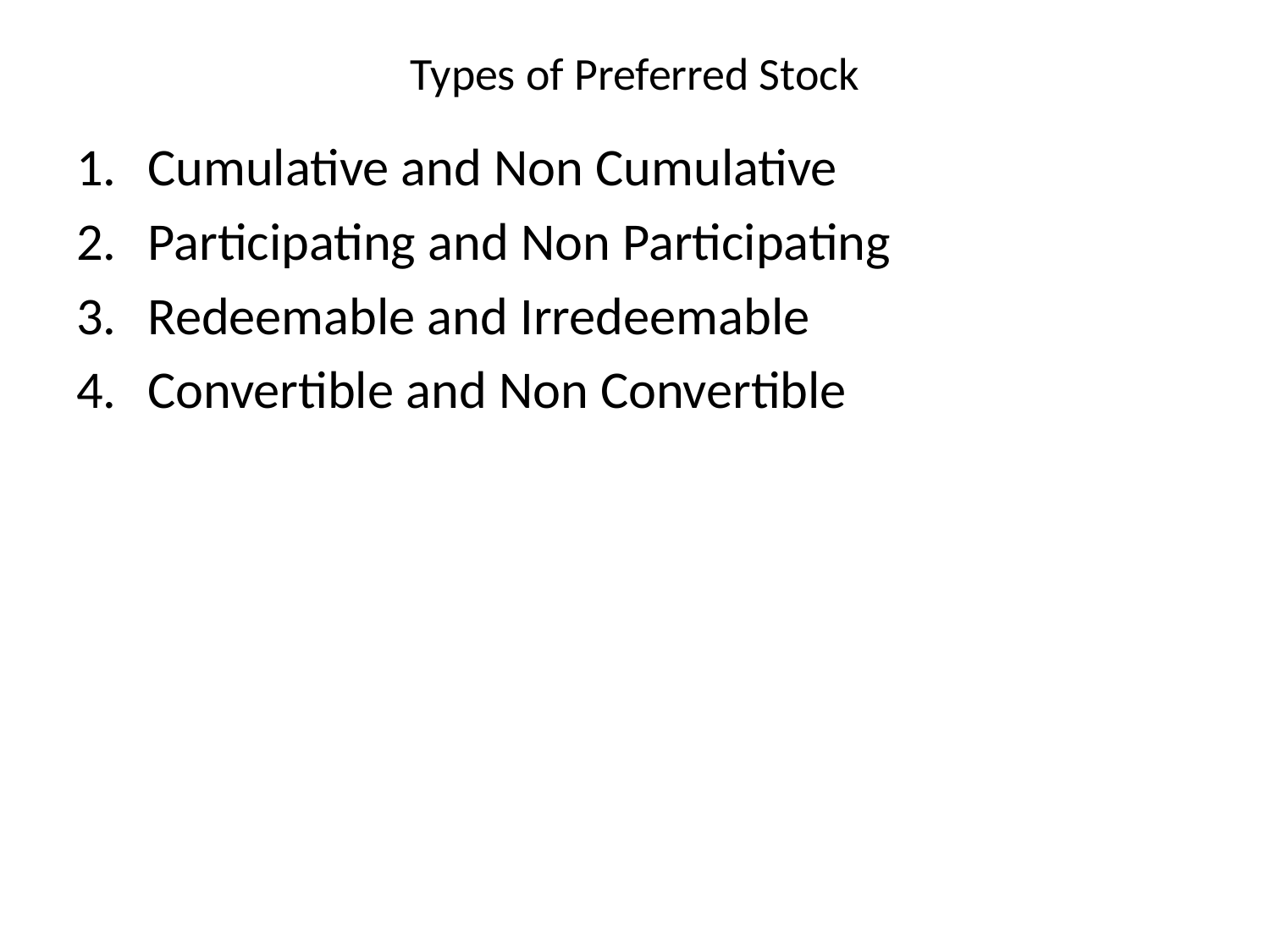

# Types of Preferred Stock
Cumulative and Non Cumulative
Participating and Non Participating
Redeemable and Irredeemable
Convertible and Non Convertible